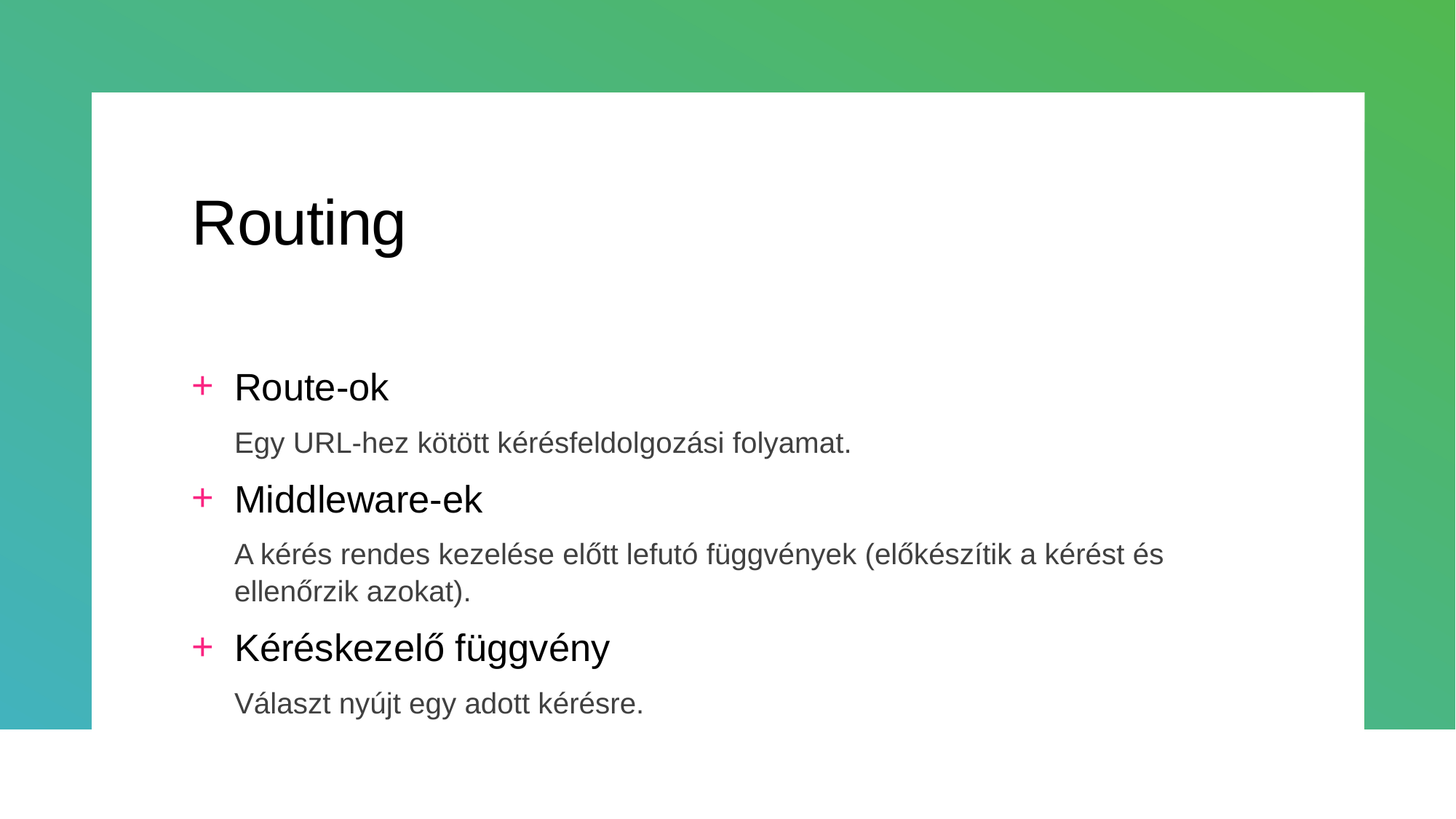

# Routing
Route-ok
Egy URL-hez kötött kérésfeldolgozási folyamat.
Middleware-ek
A kérés rendes kezelése előtt lefutó függvények (előkészítik a kérést és ellenőrzik azokat).
Kéréskezelő függvény
Választ nyújt egy adott kérésre.